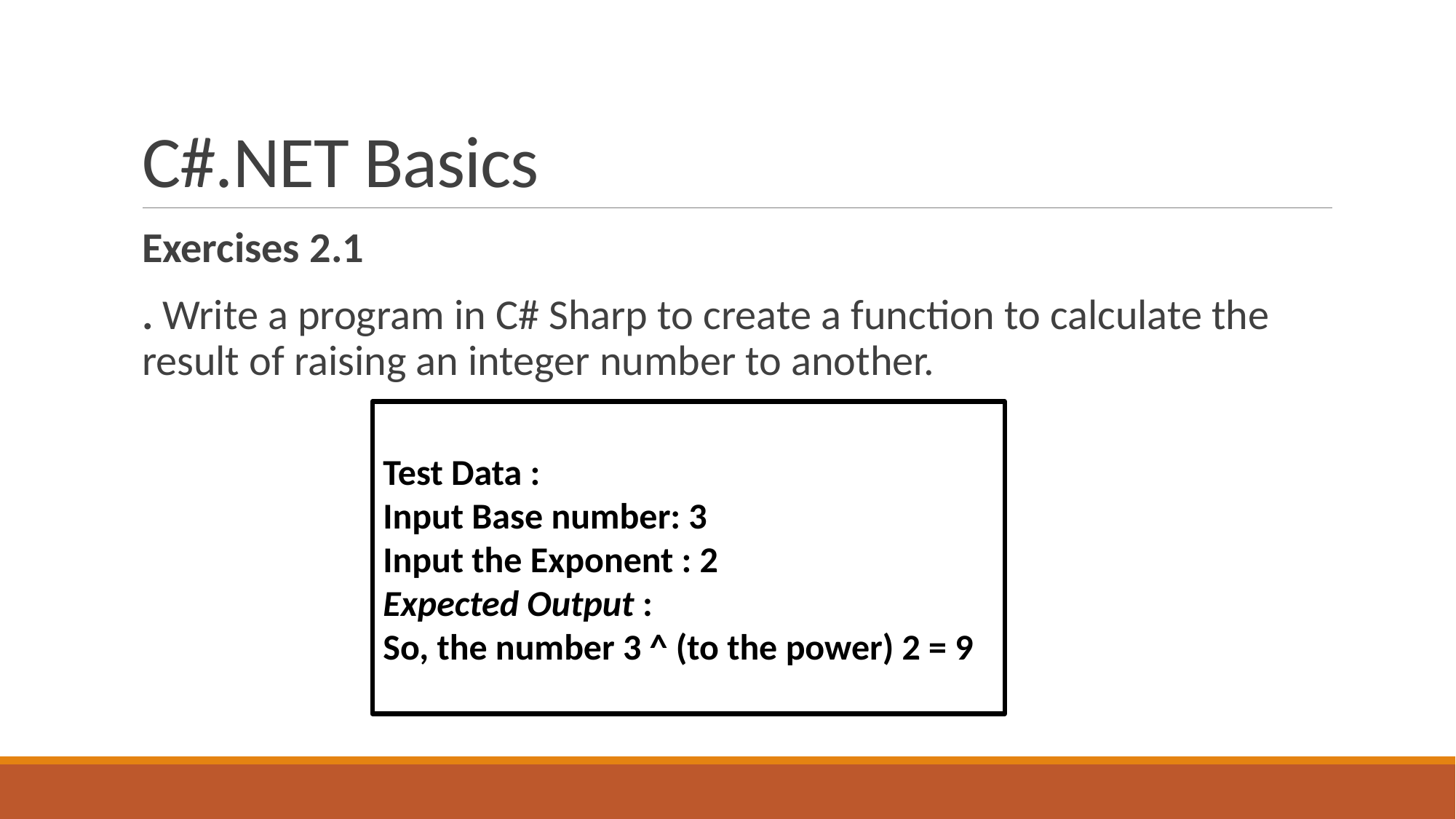

# C#.NET Basics
Exercises 2.1
. Write a program in C# Sharp to create a function to calculate the result of raising an integer number to another.

Test Data :
Input Base number: 3
Input the Exponent : 2
Expected Output :
So, the number 3 ^ (to the power) 2 = 9